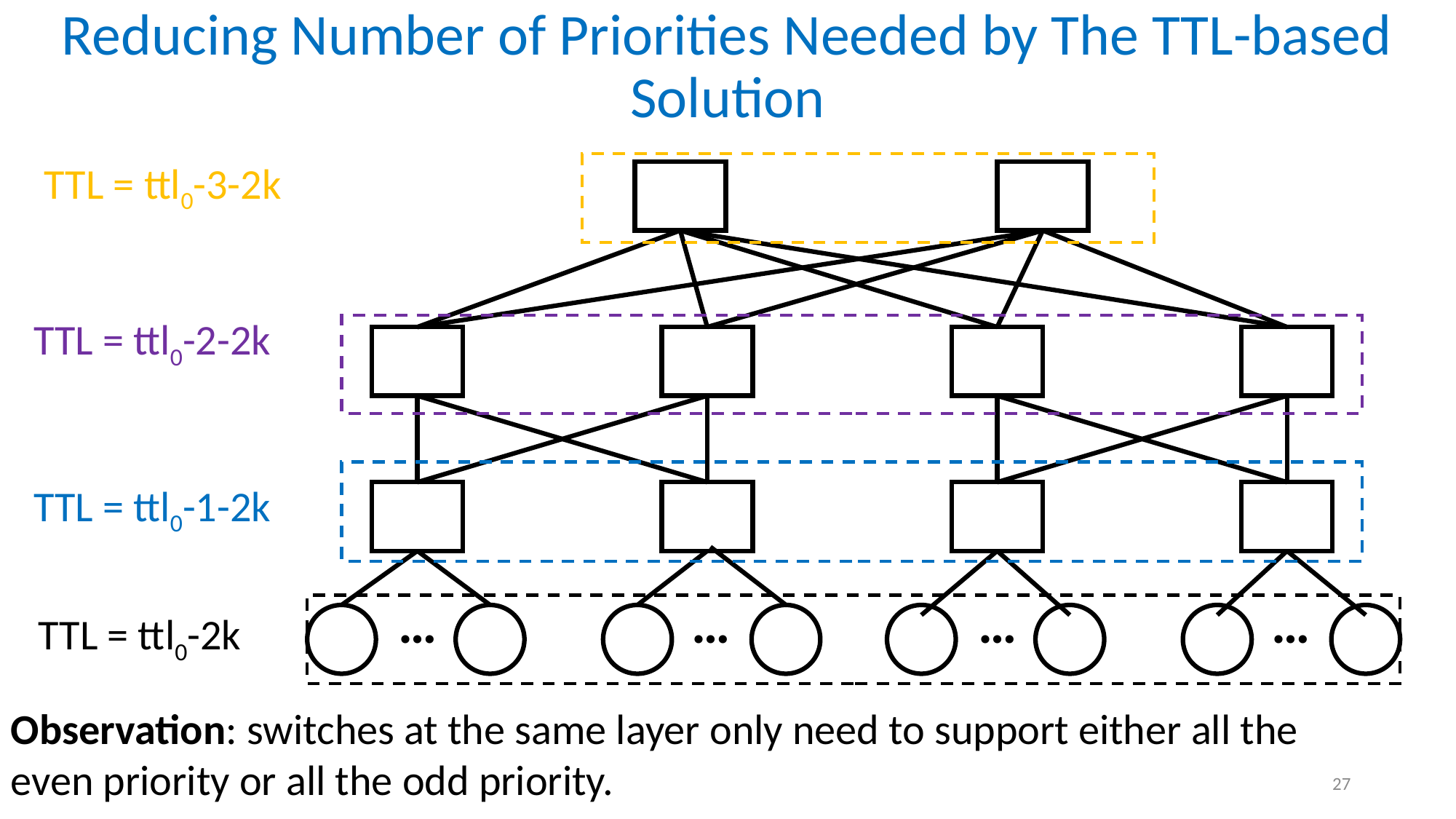

Reducing Number of Priorities Needed by The TTL-based Solution
TTL = ttl0-3-2k

TTL = ttl0-2-2k

TTL = ttl0-1-2k

…
…
…
…

TTL = ttl0-2k

Observation: switches at the same layer only need to support either all the even priority or all the odd priority.
27